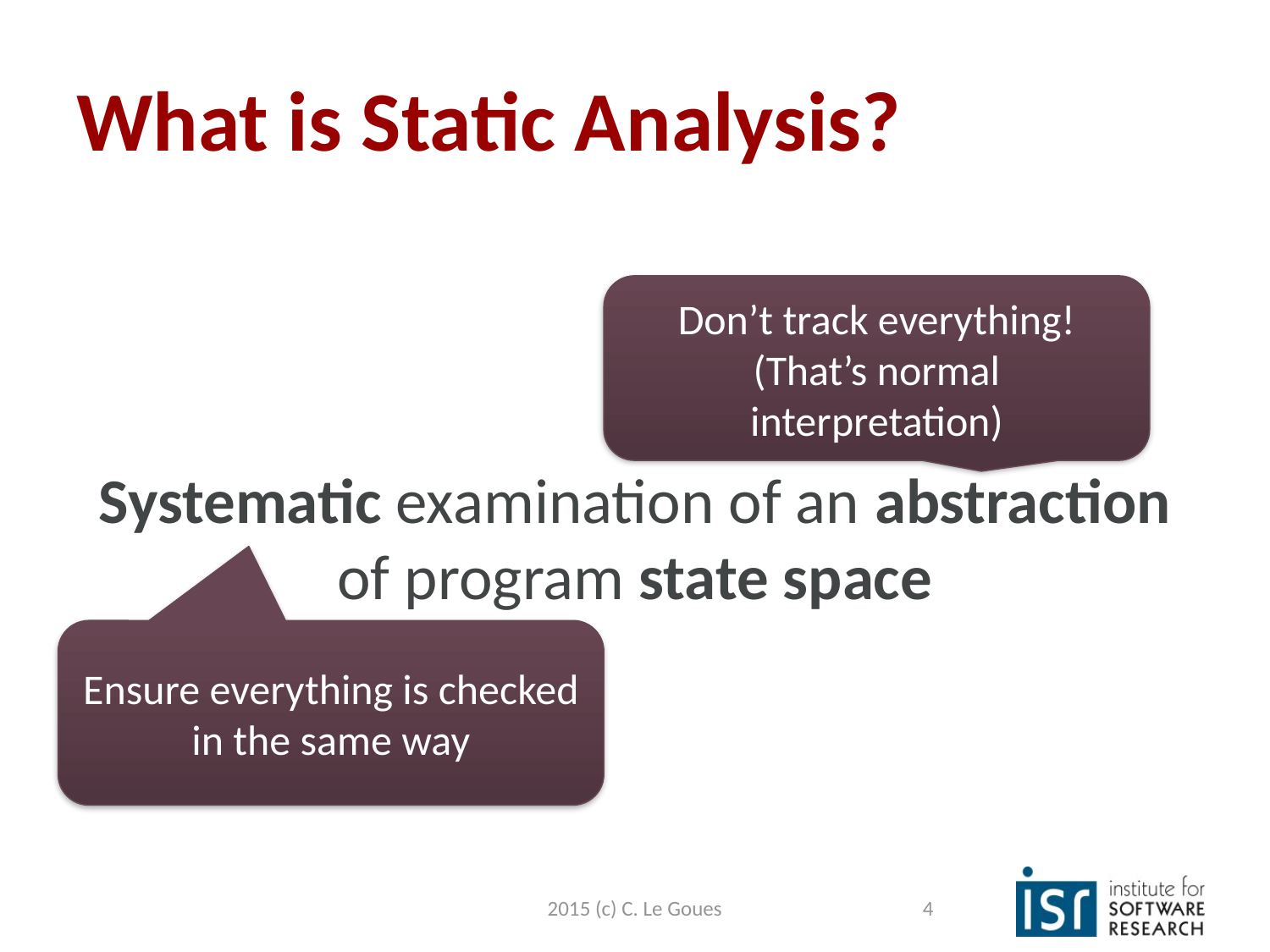

# What is Static Analysis?
Systematic examination of an abstraction of program state space
Don’t track everything! (That’s normal interpretation)
Ensure everything is checked in the same way
2015 (c) C. Le Goues
4